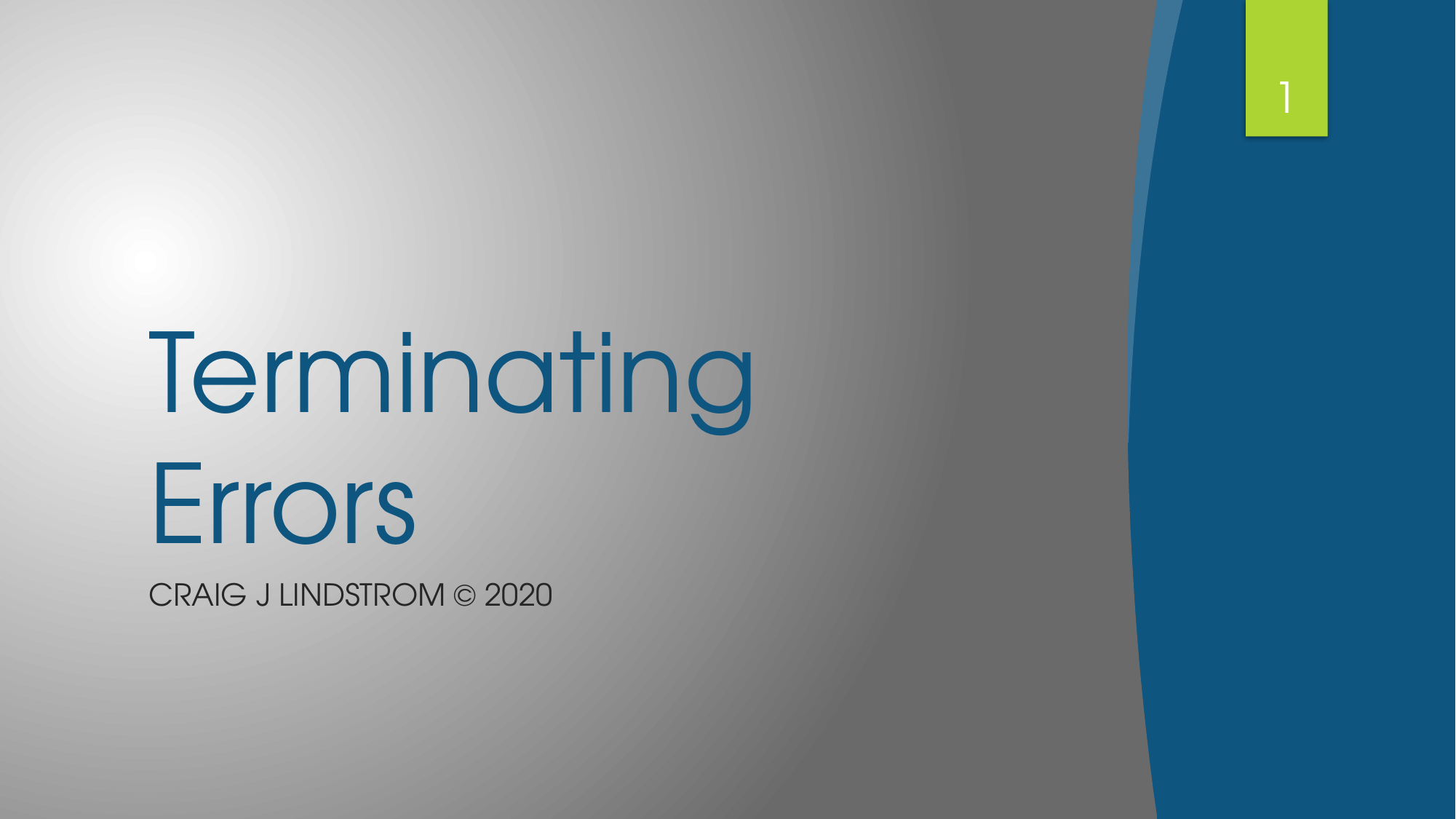

1
# Terminating Errors
Craig J Lindstrom © 2020